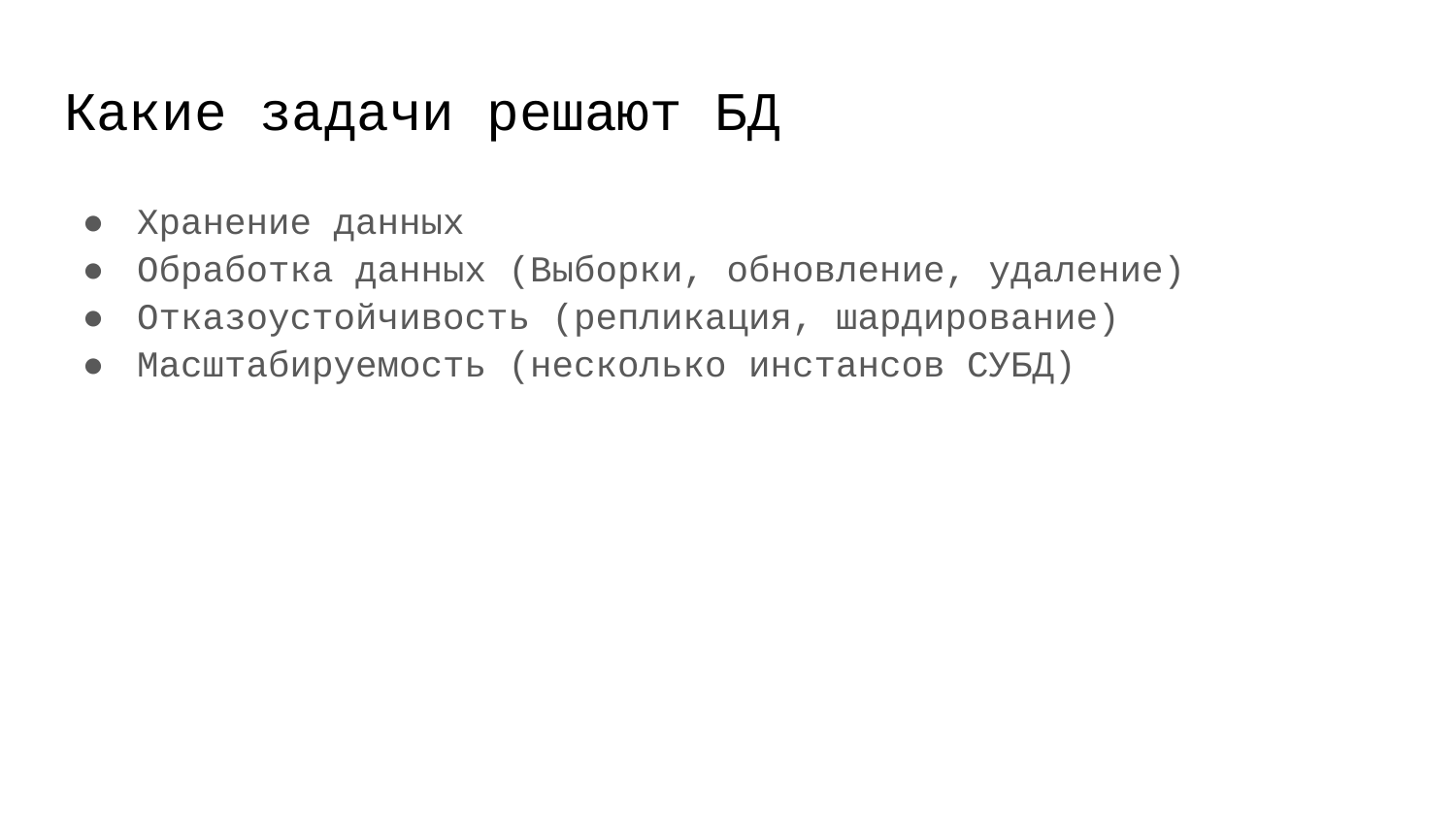

# Какие задачи решают БД
Хранение данных
Обработка данных (Выборки, обновление, удаление)
Отказоустойчивость (репликация, шардирование)
Масштабируемость (несколько инстансов СУБД)